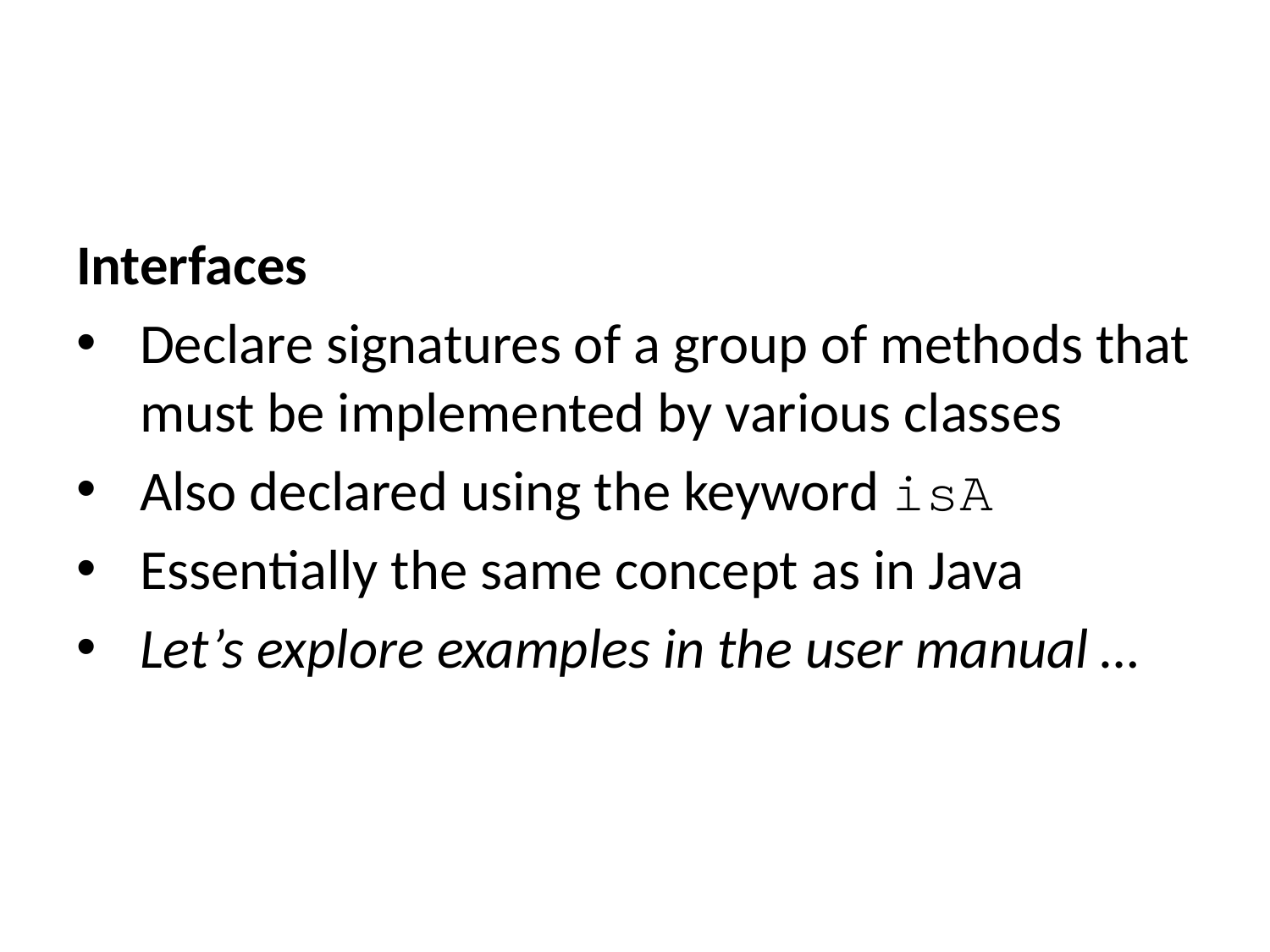

Interfaces
Declare signatures of a group of methods that must be implemented by various classes
Also declared using the keyword isA
Essentially the same concept as in Java
Let’s explore examples in the user manual …